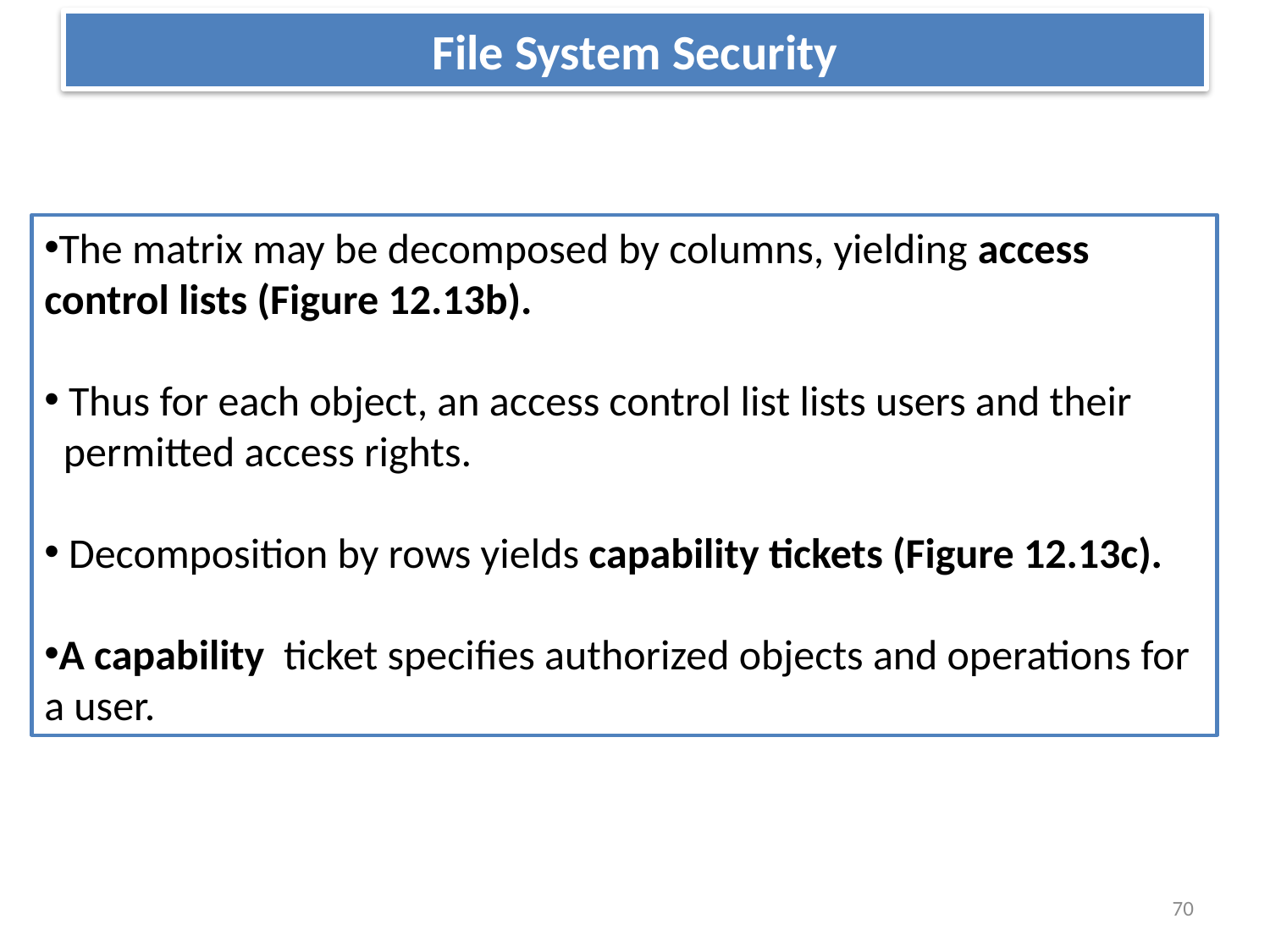

# File System Security
The matrix may be decomposed by columns, yielding access control lists (Figure 12.13b).

 Thus for each object, an access control list lists users and their
  permitted access rights.

 Decomposition by rows yields capability tickets (Figure 12.13c).

A capability  ticket specifies authorized objects and operations for a user.
70